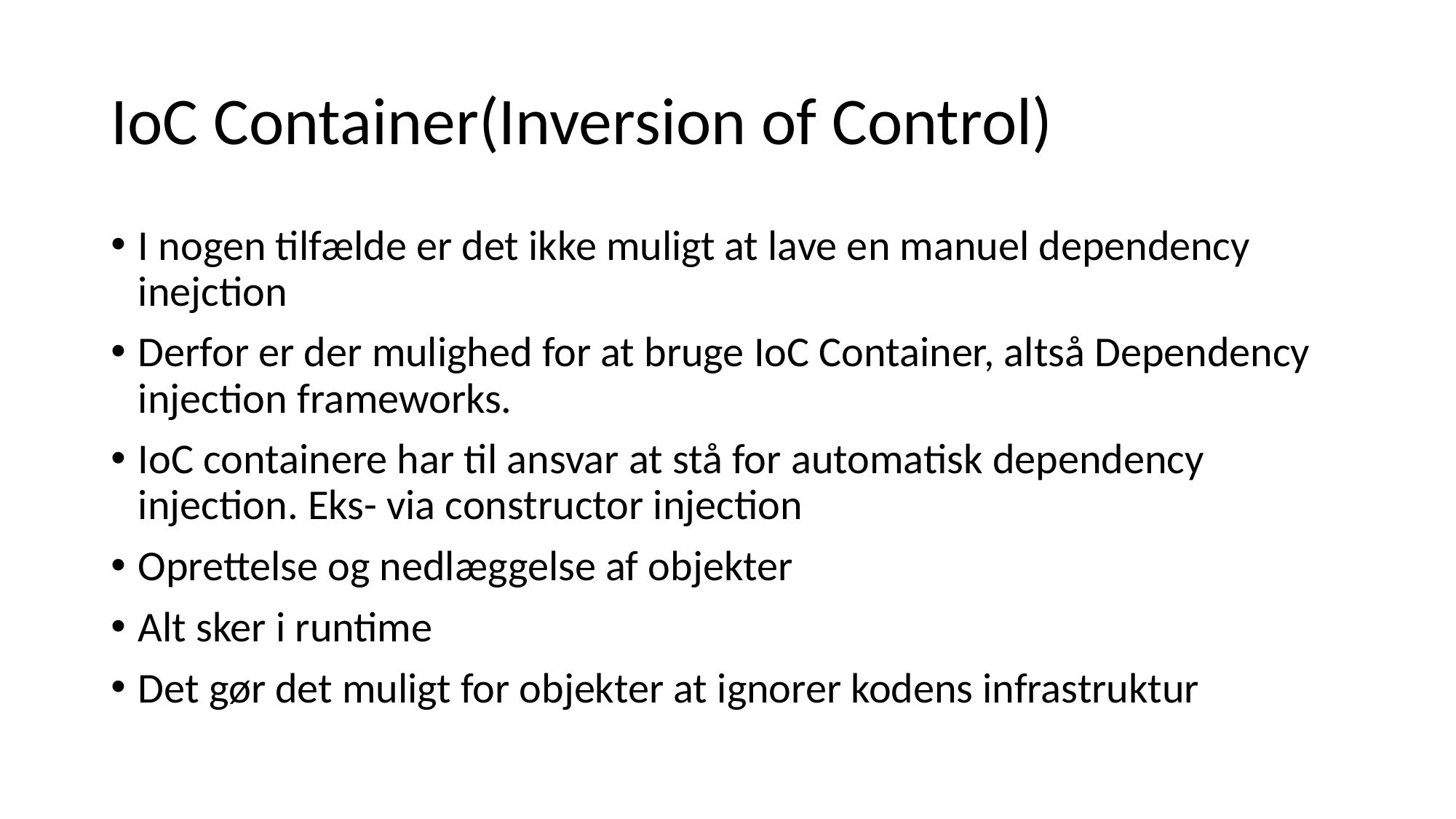

# IoC Container(Inversion of Control)
I nogen tilfælde er det ikke muligt at lave en manuel dependency inejction
Derfor er der mulighed for at bruge IoC Container, altså Dependency injection frameworks.
IoC containere har til ansvar at stå for automatisk dependency injection. Eks- via constructor injection
Oprettelse og nedlæggelse af objekter
Alt sker i runtime
Det gør det muligt for objekter at ignorer kodens infrastruktur